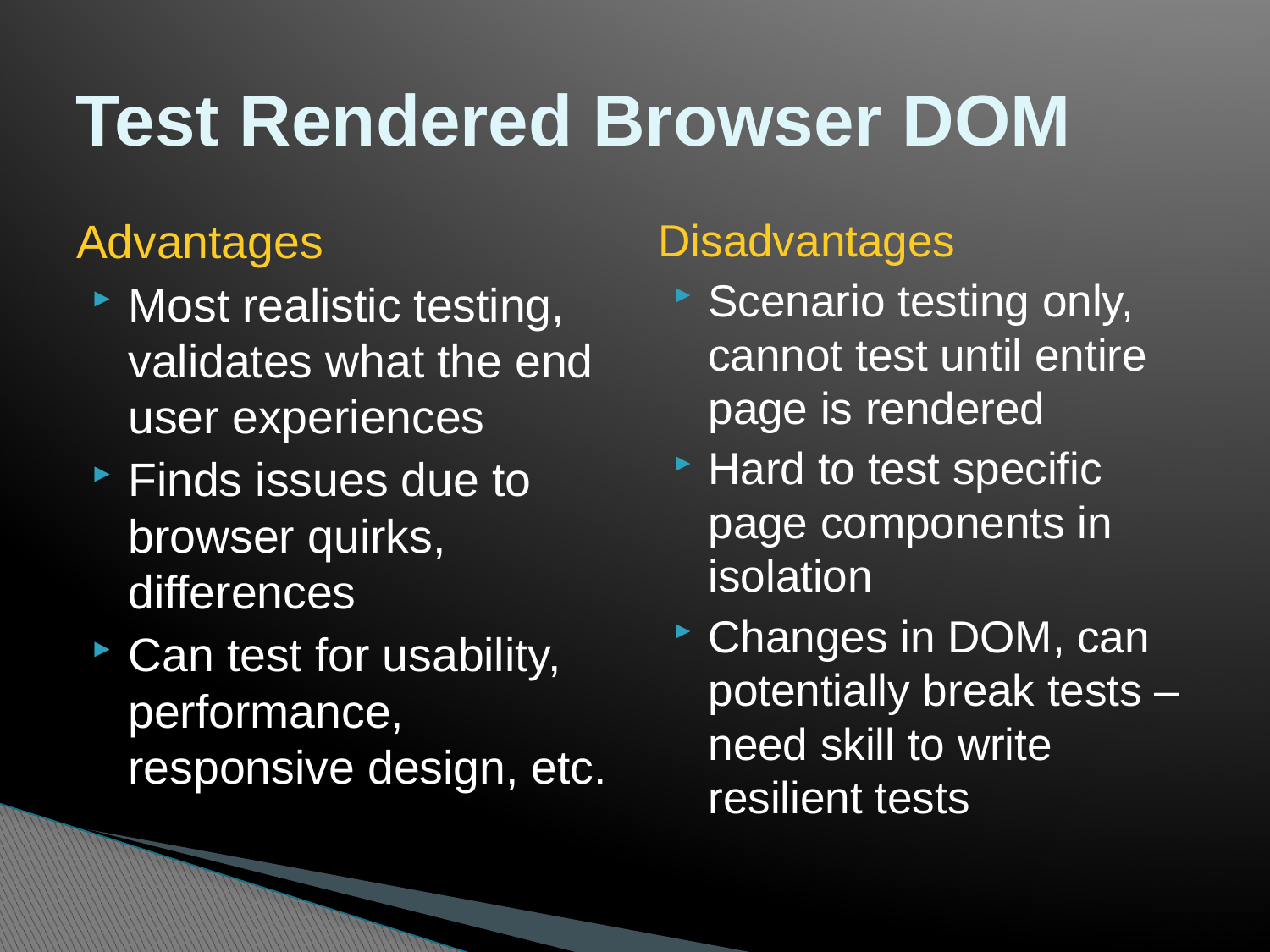

# Test Rendered Browser DOM
Advantages
Most realistic testing, validates what the end user experiences
Finds issues due to browser quirks, differences
Can test for usability, performance, responsive design, etc.
Disadvantages
Scenario testing only, cannot test until entire page is rendered
Hard to test specific page components in isolation
Changes in DOM, can potentially break tests – need skill to write resilient tests